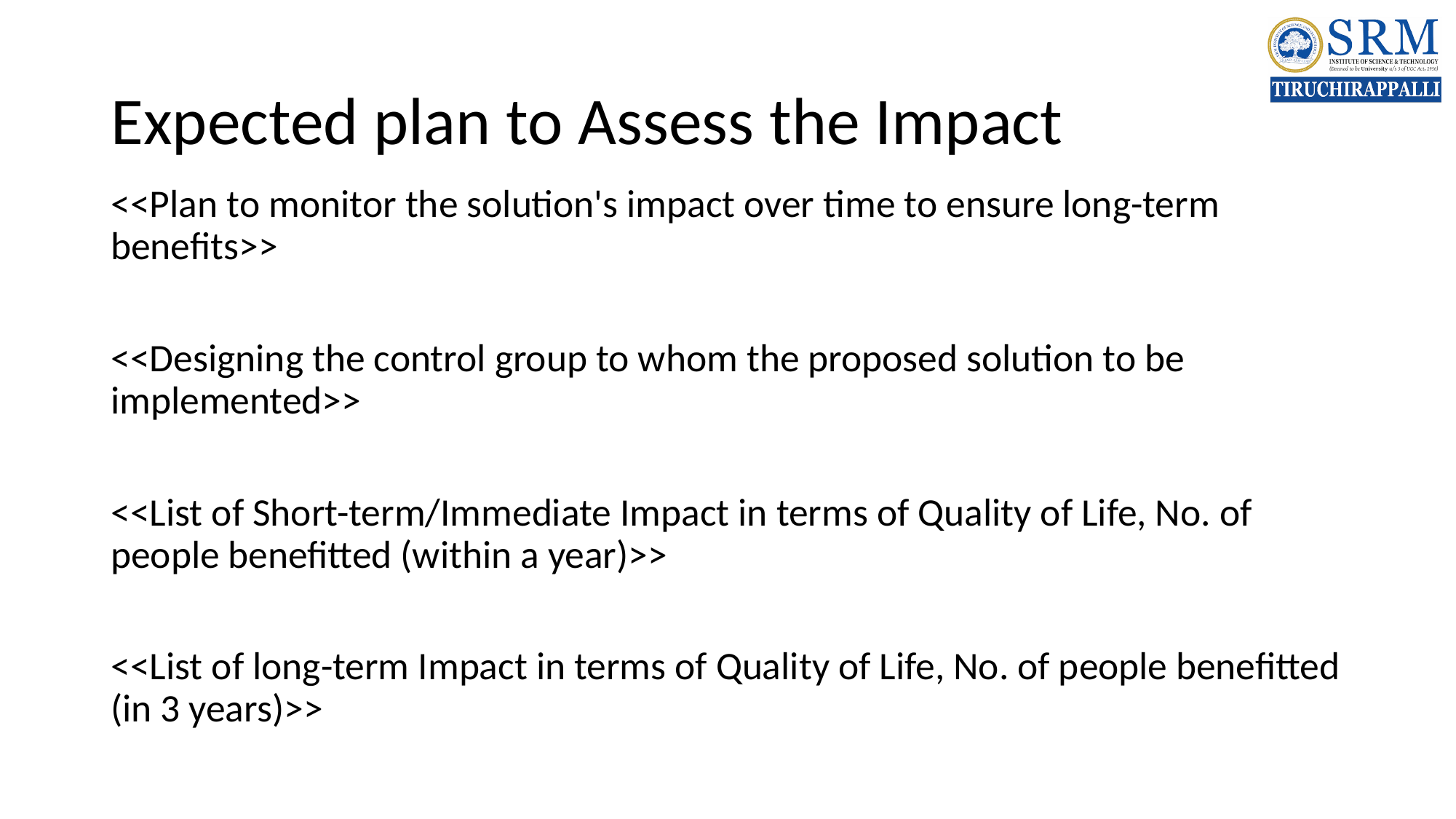

# Expected plan to Assess the Impact
<<Plan to monitor the solution's impact over time to ensure long-term benefits>>

<<Designing the control group to whom the proposed solution to be implemented>>

<<List of Short-term/Immediate Impact in terms of Quality of Life, No. of people benefitted (within a year)>>

<<List of long-term Impact in terms of Quality of Life, No. of people benefitted (in 3 years)>>